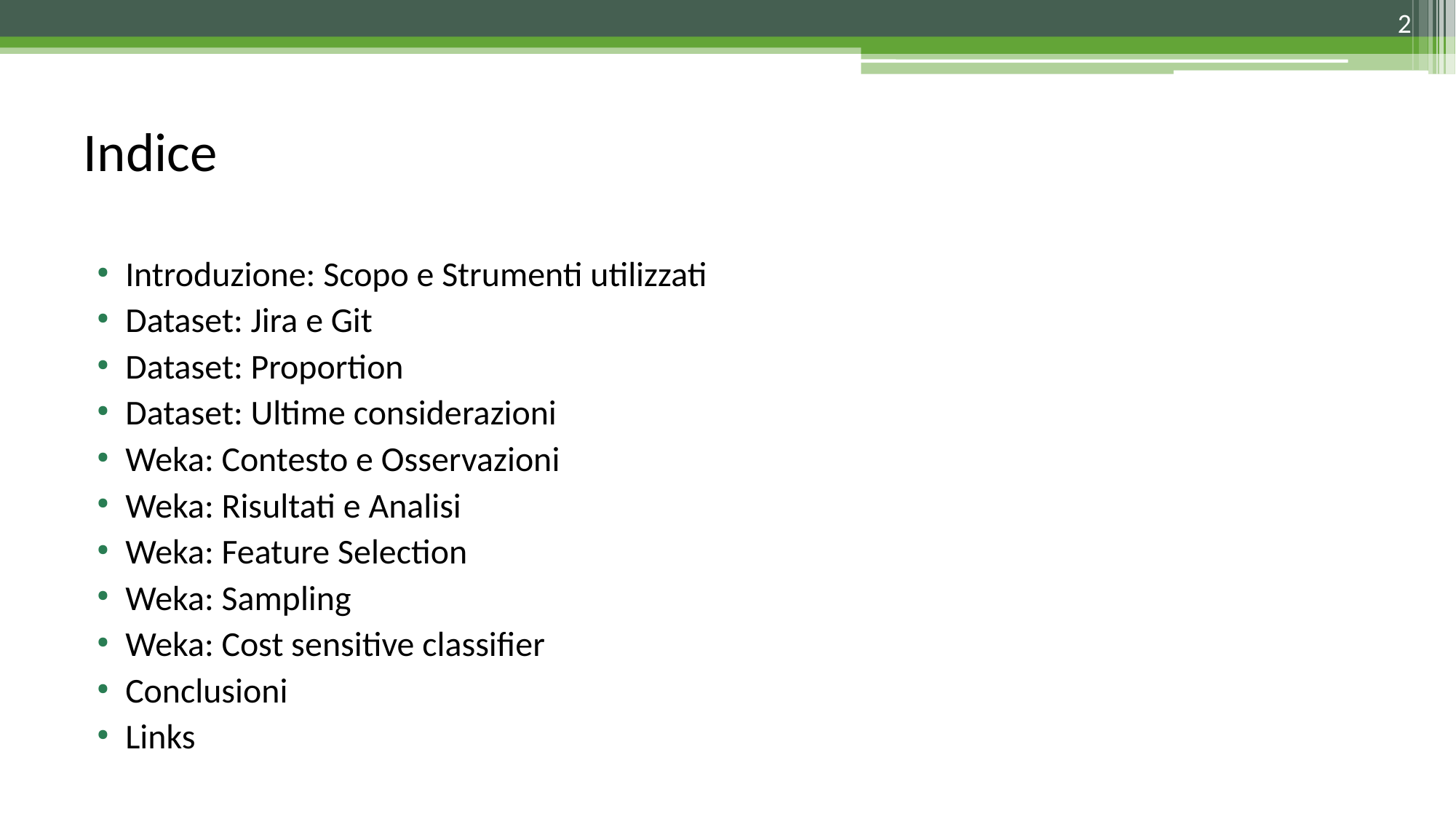

2
# Indice
Introduzione: Scopo e Strumenti utilizzati
Dataset: Jira e Git
Dataset: Proportion
Dataset: Ultime considerazioni
Weka: Contesto e Osservazioni
Weka: Risultati e Analisi
Weka: Feature Selection
Weka: Sampling
Weka: Cost sensitive classifier
Conclusioni
Links